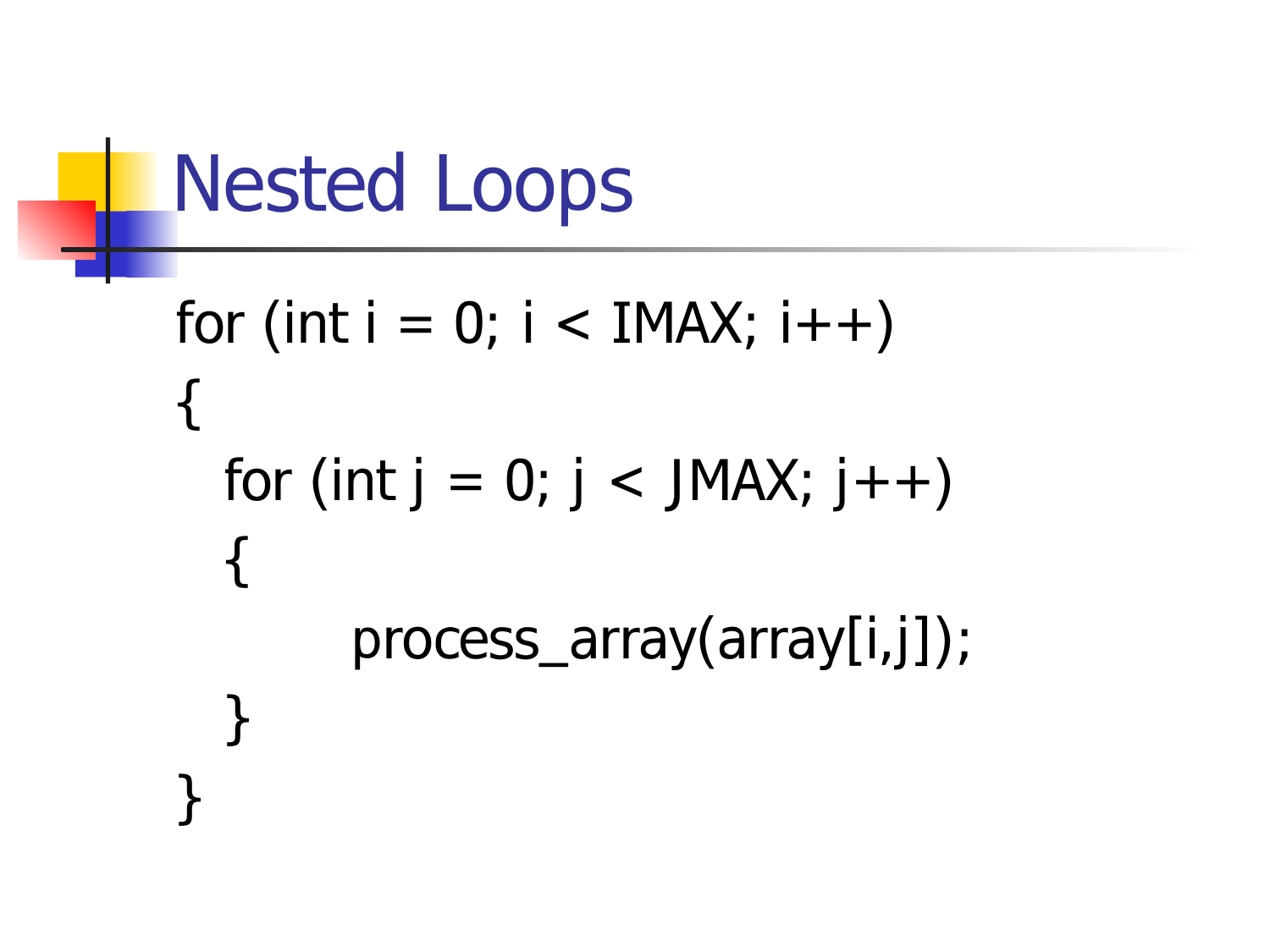

# Nested Loops
for (int i = 0; i < IMAX; i++)
{
	for (int j = 0; j < JMAX; j++)
	{
		process_array(array[i,j]);
	}
}